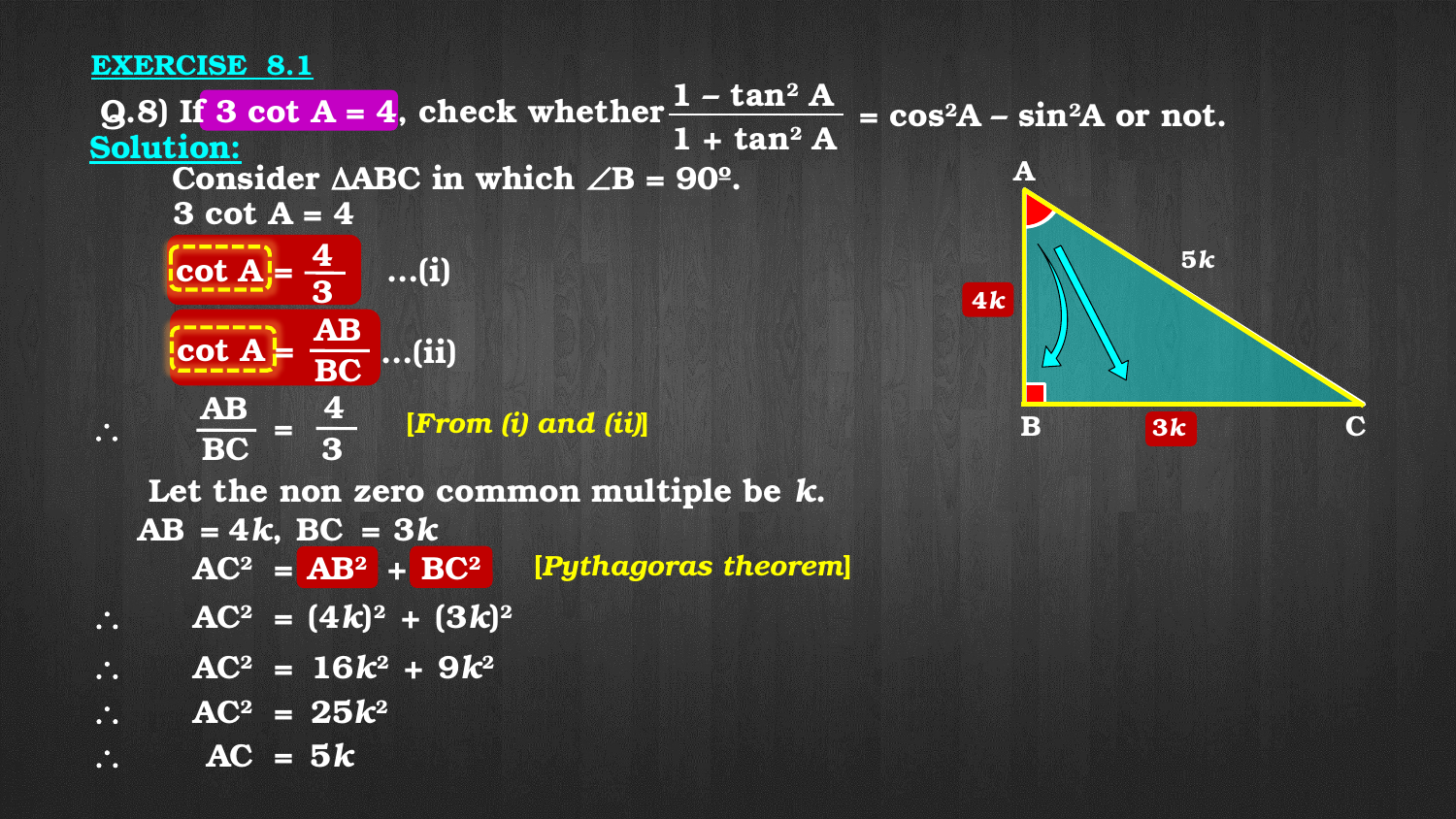

EXERCISE  8.1
1 – tan2 A
Q.8) If 3 cot A = 4, check whether
= cos2A – sin2A or not.
1 + tan2 A

Solution:
A

B
C
Consider ΔABC in which ∠B = 90º.

3 cot A = 4

4

5k
cot A =
…(i)

3
4k

AB

cot A =
…(ii)

BC
4
AB

[From (i) and (ii)]
=
∴
3k

BC
3
Let the non zero common multiple be k.
AB
=
4k,
BC
=
3k
AC2
=
AB2
+
BC2
[Pythagoras theorem]

∴
AC2
=
(4k)2
+
(3k)2
∴
AC2
=
16k2
+
9k2
∴
AC2
=
25k2
5k
∴
AC
=